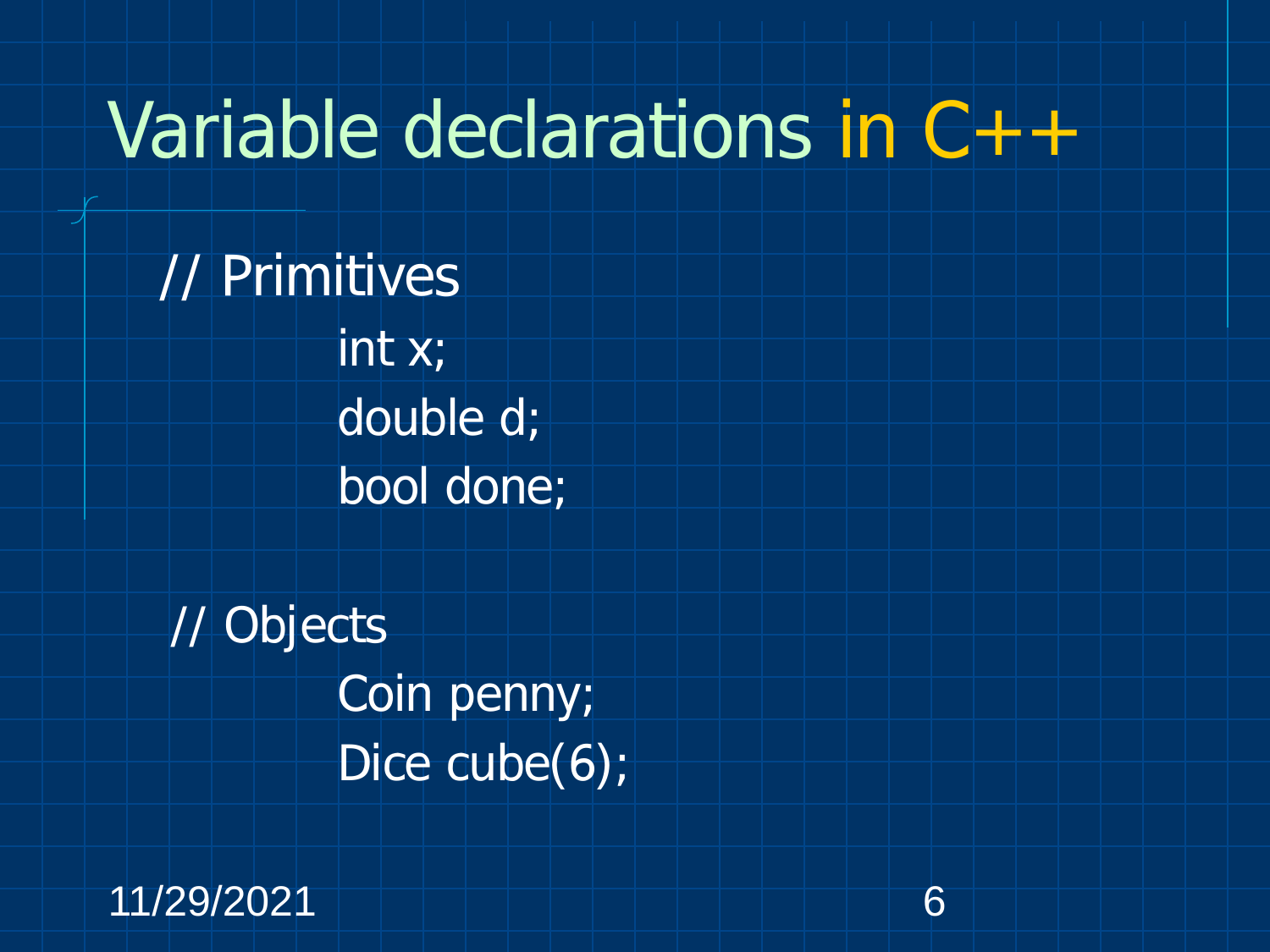

# Variable declarations in C++
   // Primitives
		int x;
		double d;
		bool done;

// Objects
		Coin penny;
   	Dice cube(6);
11/29/2021
6